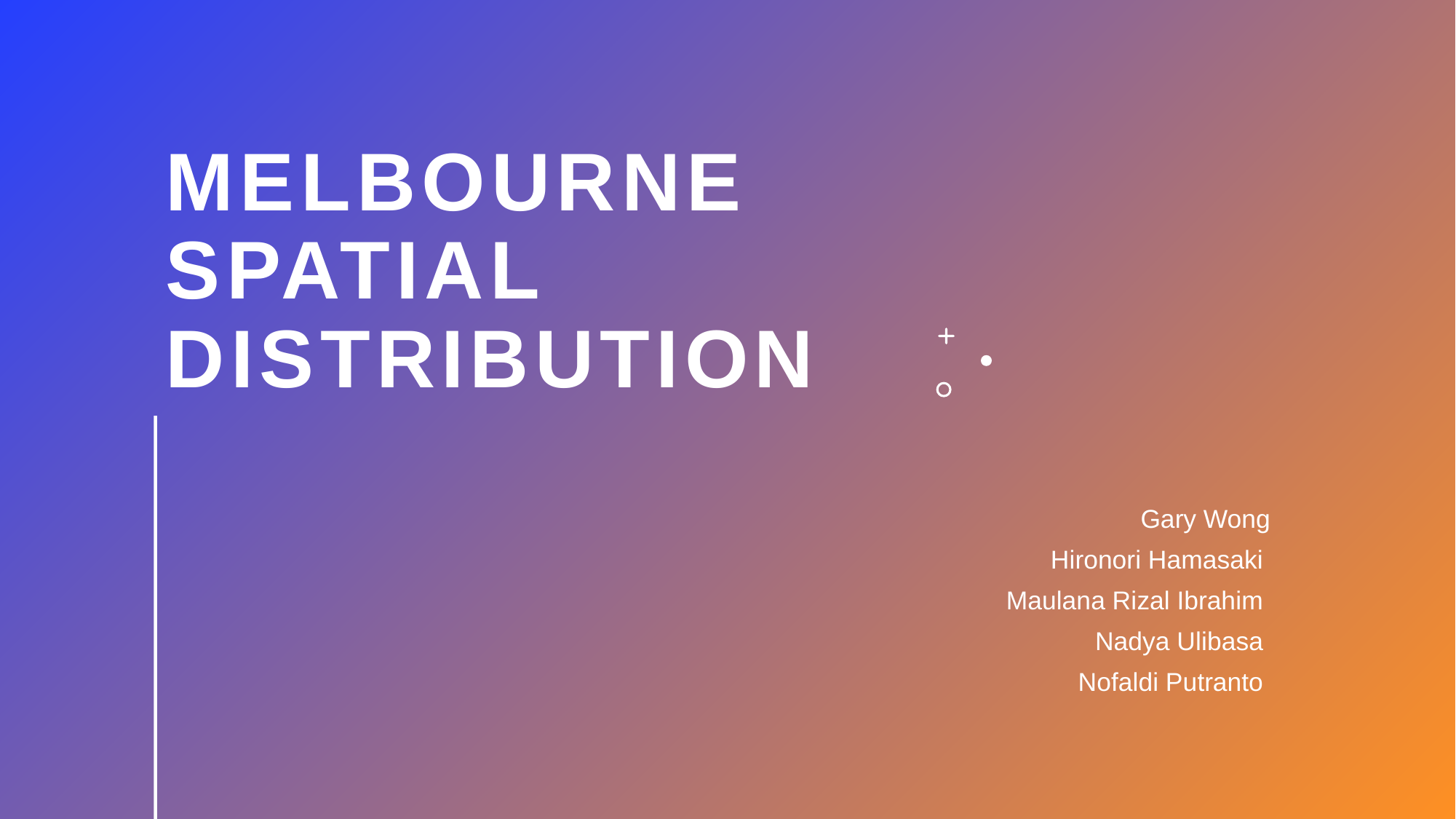

# Melbourne Spatial Distribution
Gary Wong
Hironori Hamasaki
Maulana Rizal Ibrahim
Nadya Ulibasa
Nofaldi Putranto